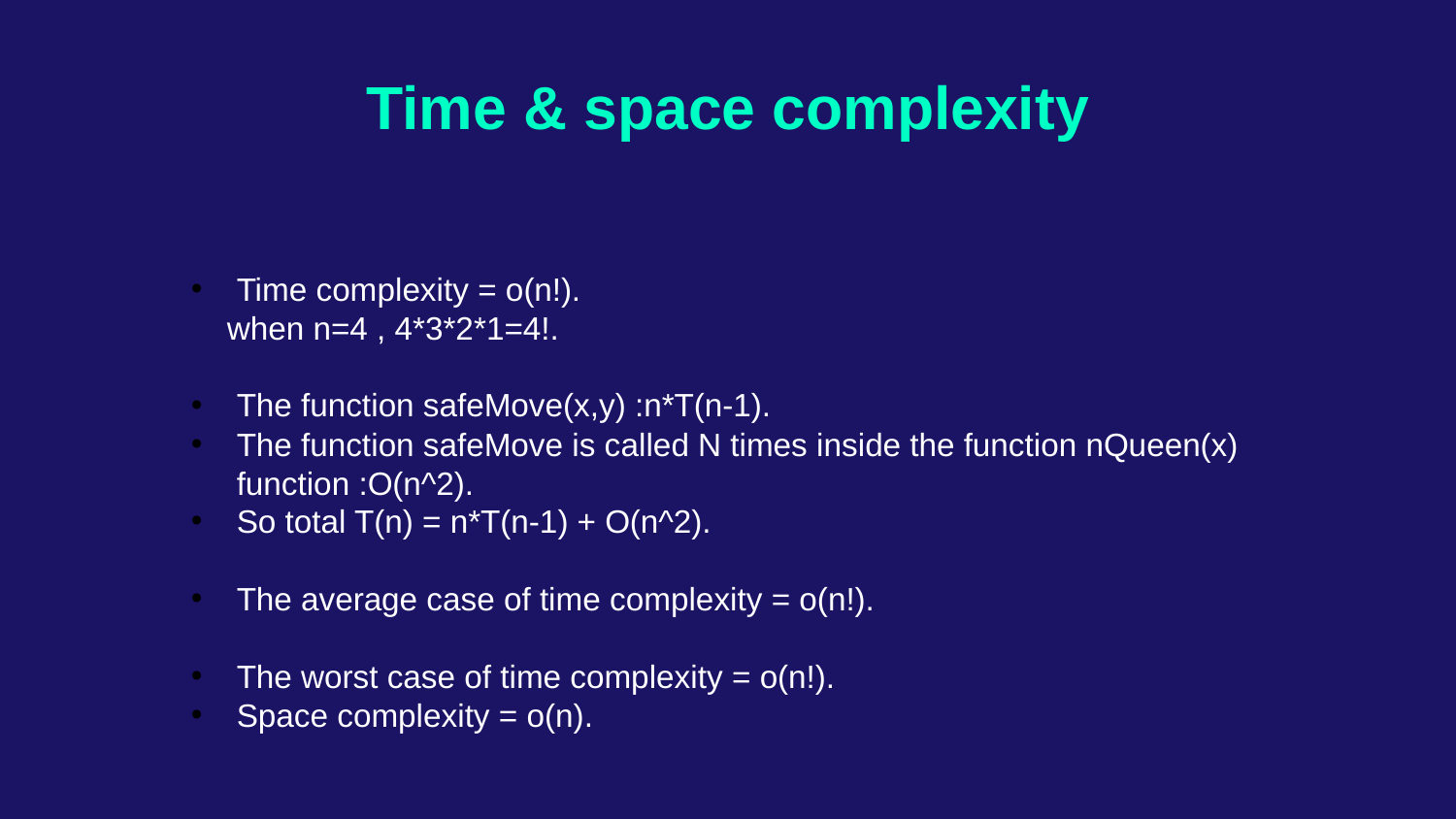

# Time & space complexity

Time complexity = o(n!).
    when n=4 , 4*3*2*1=4!.

The function safeMove(x,y) :n*T(n-1).
The function safeMove is called N times inside the function nQueen(x) function :O(n^2).
So total T(n) = n*T(n-1) + O(n^2).

The average case of time complexity = o(n!).

The worst case of time complexity = o(n!).
Space complexity = o(n).